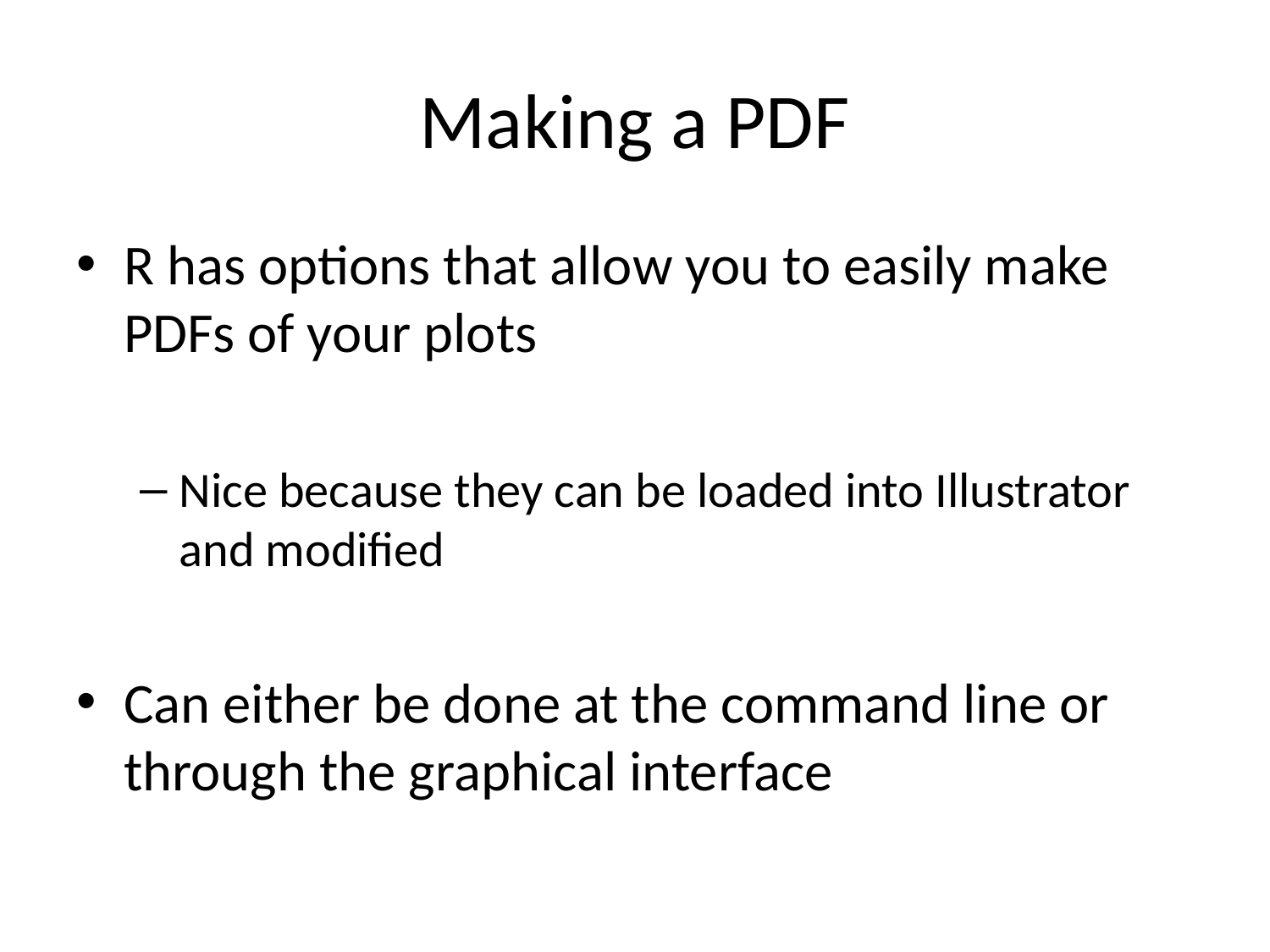

# Making a PDF
R has options that allow you to easily make PDFs of your plots

Nice because they can be loaded into Illustrator and modified

Can either be done at the command line or through the graphical interface